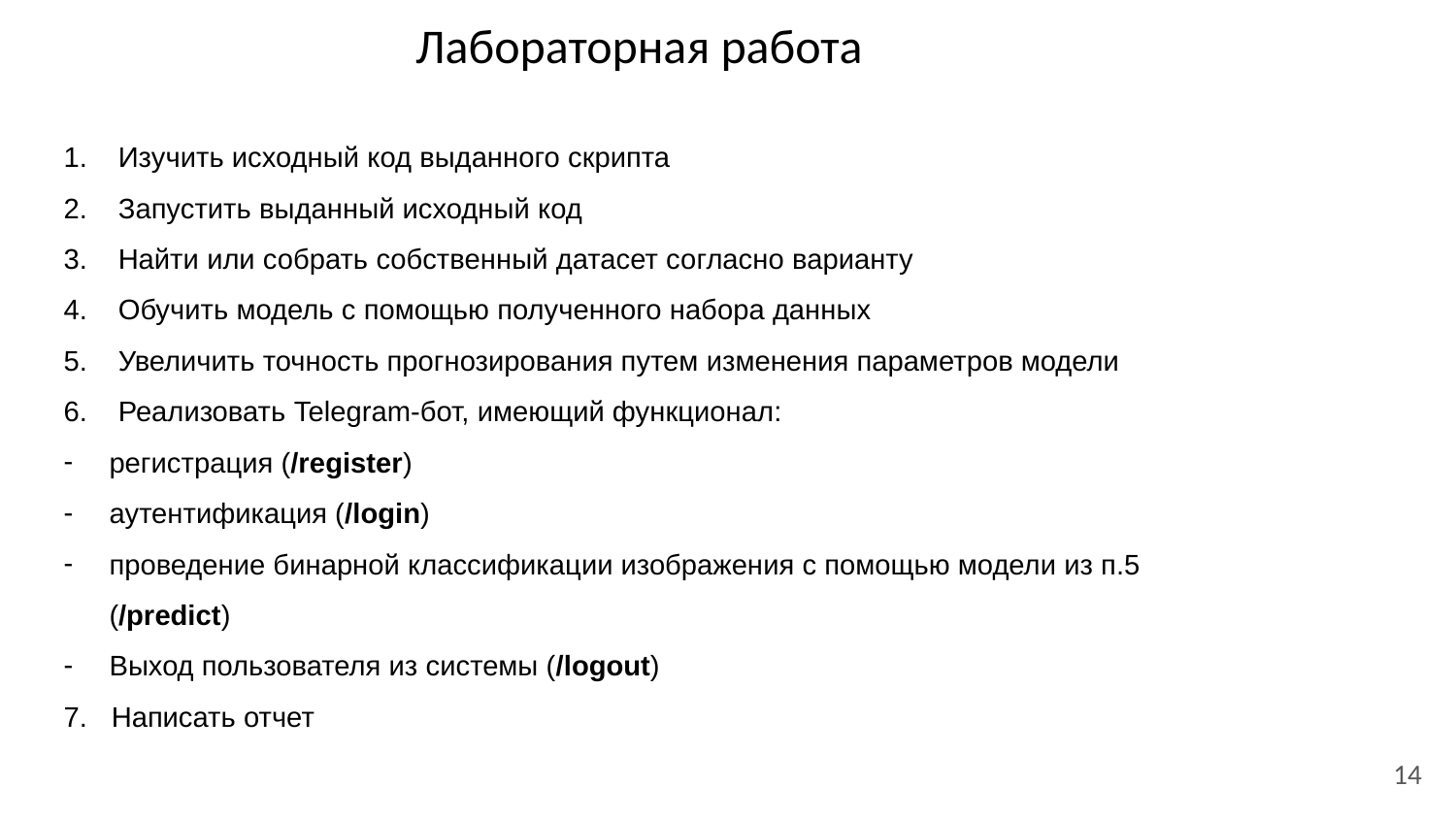

# Лабораторная работа
Изучить исходный код выданного скрипта
Запустить выданный исходный код
Найти или собрать собственный датасет согласно варианту
Обучить модель с помощью полученного набора данных
Увеличить точность прогнозирования путем изменения параметров модели
Реализовать Telegram-бот, имеющий функционал:
регистрация (/register)
аутентификация (/login)
проведение бинарной классификации изображения с помощью модели из п.5 (/predict)
Выход пользователя из системы (/logout)
7.   Написать отчет

14